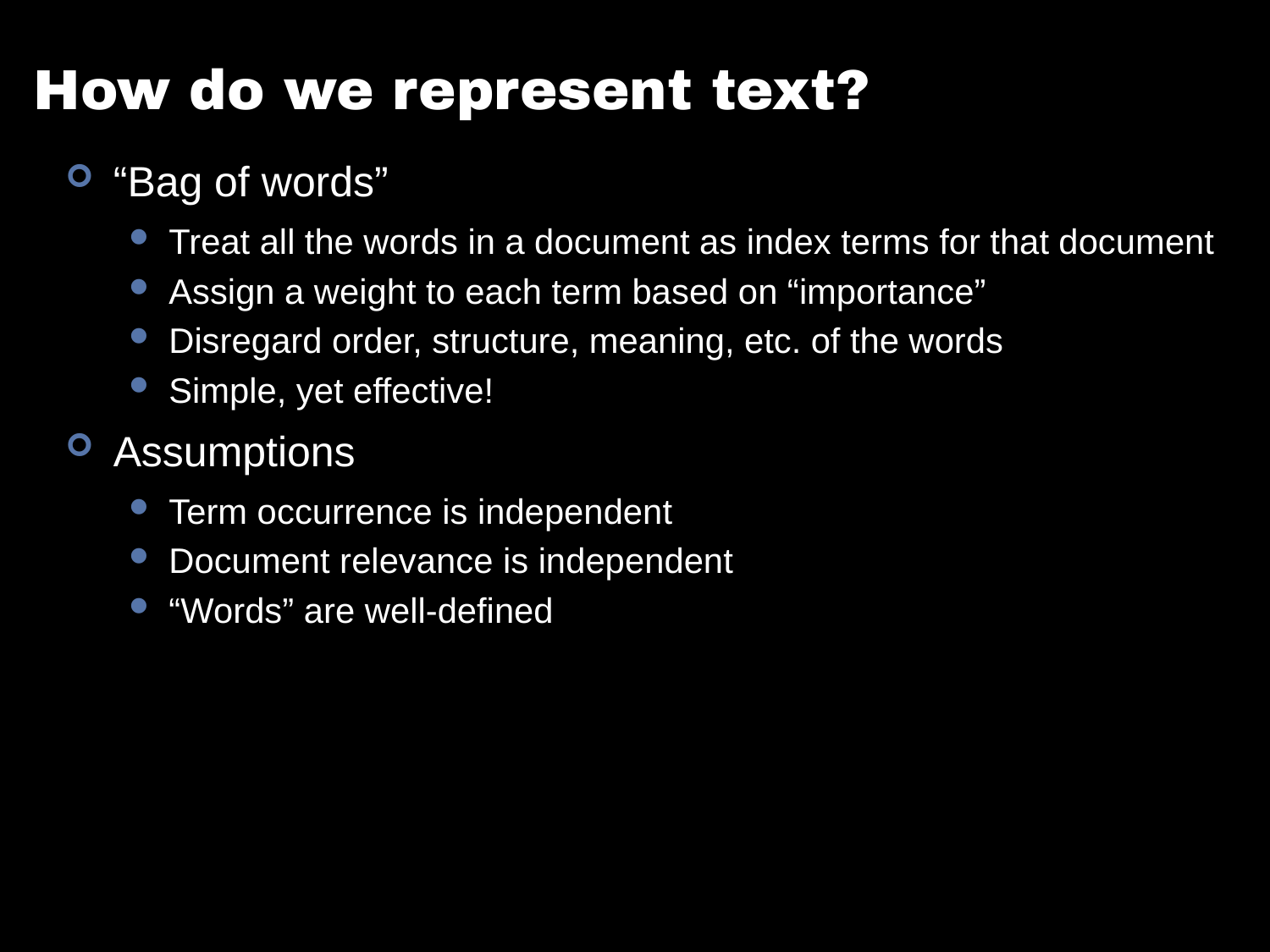

# How do we represent text?
“Bag of words”
Treat all the words in a document as index terms for that document
Assign a weight to each term based on “importance”
Disregard order, structure, meaning, etc. of the words
Simple, yet effective!
Assumptions
Term occurrence is independent
Document relevance is independent
“Words” are well-defined